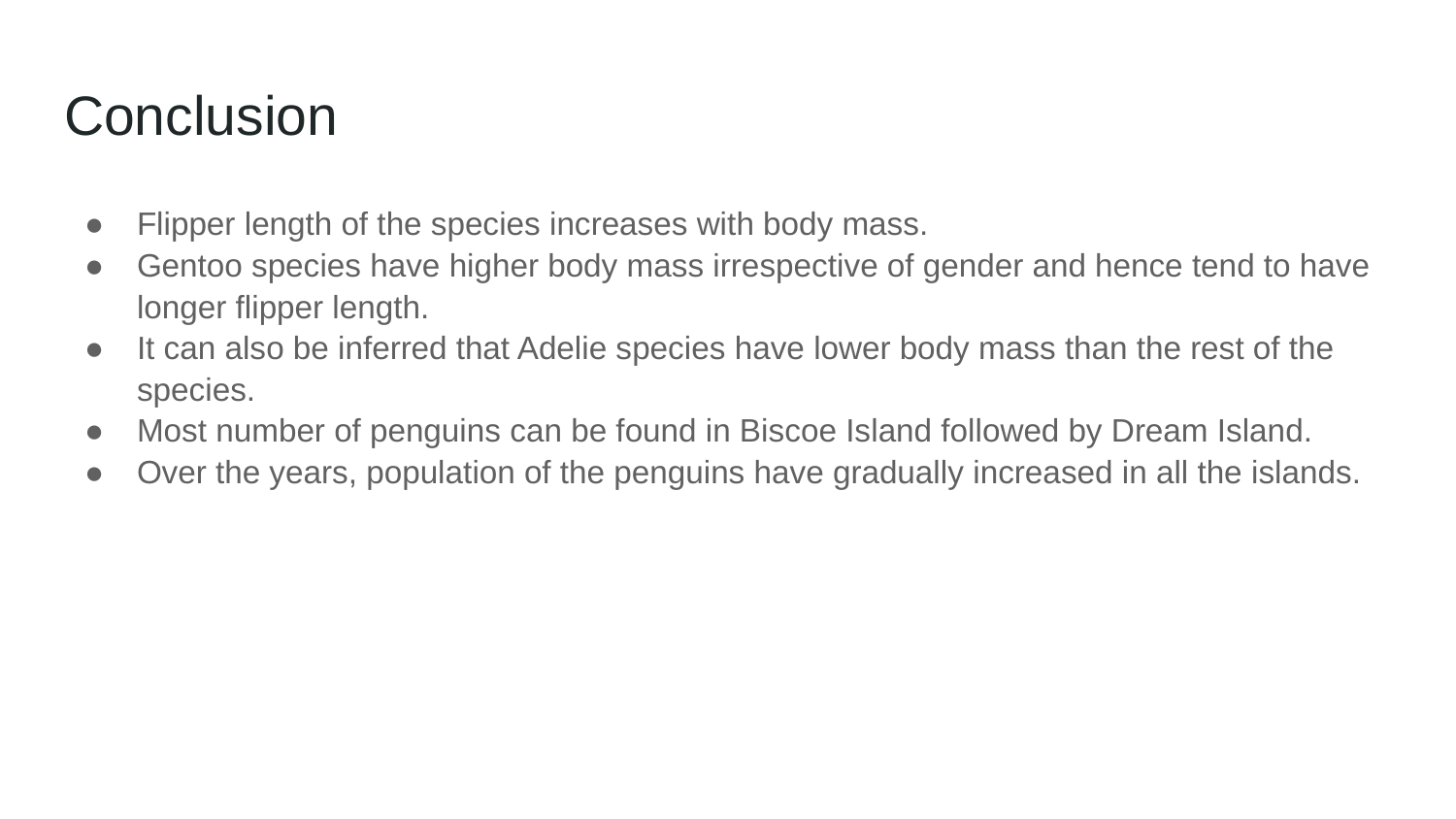

Conclusion

Flipper length of the species increases with body mass.
Gentoo species have higher body mass irrespective of gender and hence tend to have longer flipper length.
It can also be inferred that Adelie species have lower body mass than the rest of the species.
Most number of penguins can be found in Biscoe Island followed by Dream Island.
Over the years, population of the penguins have gradually increased in all the islands.